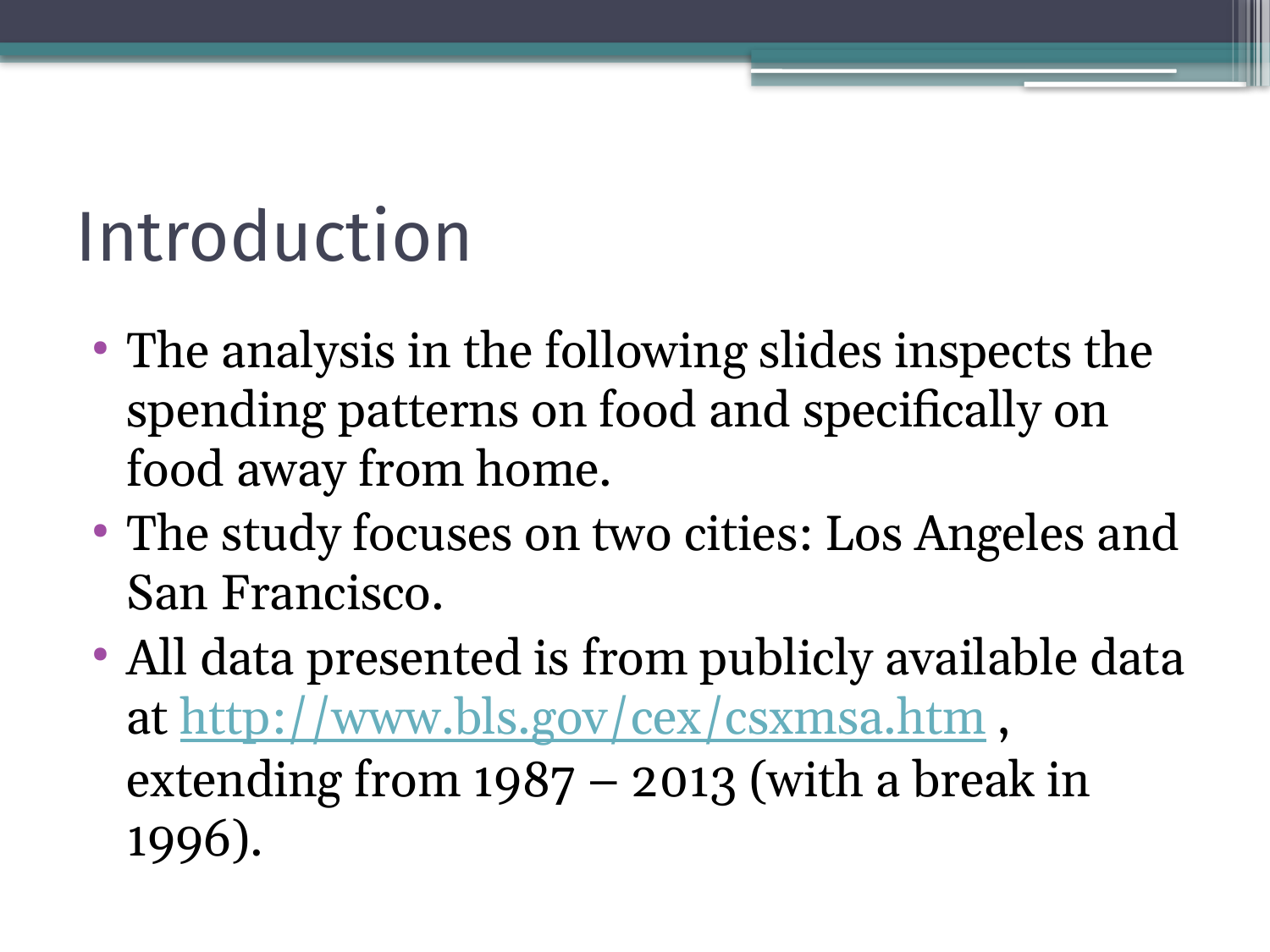

# Introduction
The analysis in the following slides inspects the spending patterns on food and specifically on food away from home.
The study focuses on two cities: Los Angeles and San Francisco.
All data presented is from publicly available data at http://www.bls.gov/cex/csxmsa.htm , extending from 1987 – 2013 (with a break in 1996).